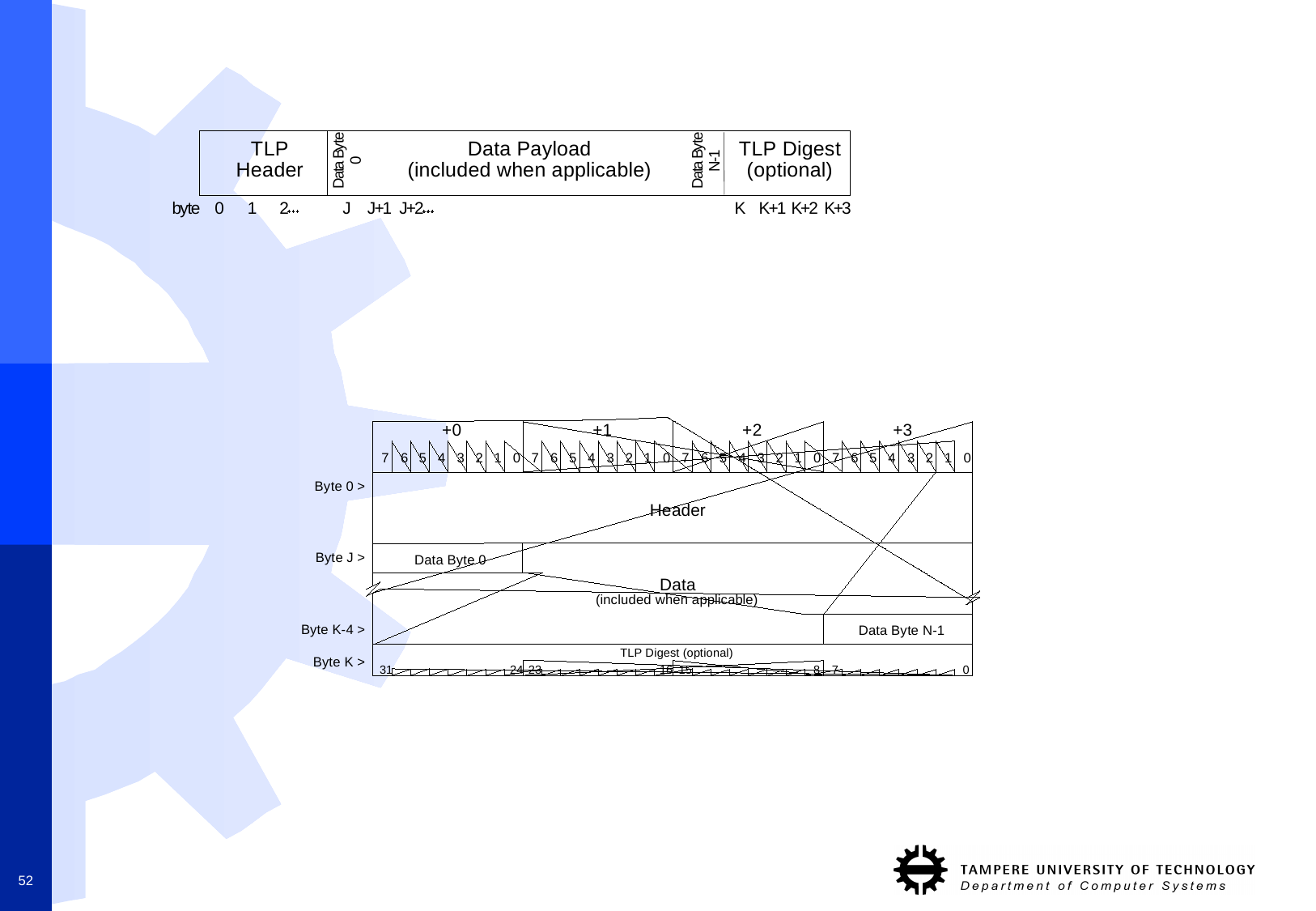

e
e
t
t

y
y
T
L
P
D
a
t
a

P
a
y
l
o
a
d
T
L
P

D
i
g
e
s
t
B
B
1
-

0
a
a
N
H
e
a
d
e
r
(
i
n
c
l
u
d
e
d

w
h
e
n

a
p
p
l
i
c
a
b
l
e
)
(
o
p
t
i
o
n
a
l
)
t
t
a
a
D
D
b
y
t
e
0
1
2
J
J
+
1
J
+
2
K
K
+
1
K
+
2
K
+
3

+
0
+
1
+
2
+
3

7
6
5
4
3
2
1
0
7
6
5
4
3
2
1
0
7
6
5
4
3
2
1
0
7
6
5
4
3
2
1
0

B
y
t
e

0

>
H
e
a
d
e
r

B
y
t
e

J

>
D
a
t
a

B
y
t
e

0

D
a
t
a

(
i
n
c
l
u
d
e
d

w
h
e
n

a
p
p
l
i
c
a
b
l
e
)
B
y
t
e

K
-
4

>
D
a
t
a

B
y
t
e

N
-
1
T
L
P

D
i
g
e
s
t

(
o
p
t
i
o
n
a
l
)
B
y
t
e

K

>

3
1
2
4
2
3
1
6
1
5
8
7
0
52

5
1